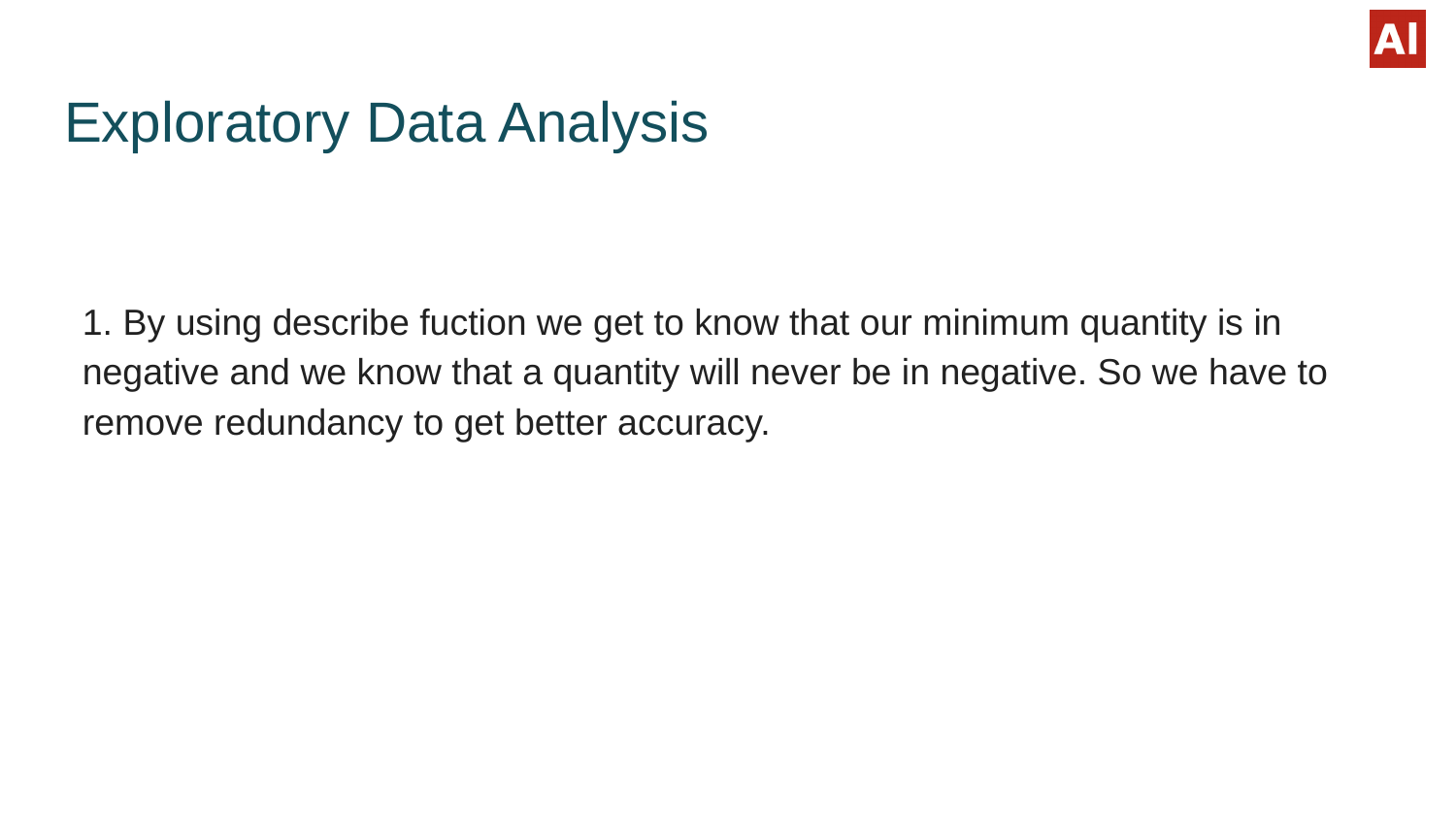

# Exploratory Data Analysis

1. By using describe fuction we get to know that our minimum quantity is in        negative and we know that a quantity will never be in negative. So we have to remove redundancy to get better accuracy.